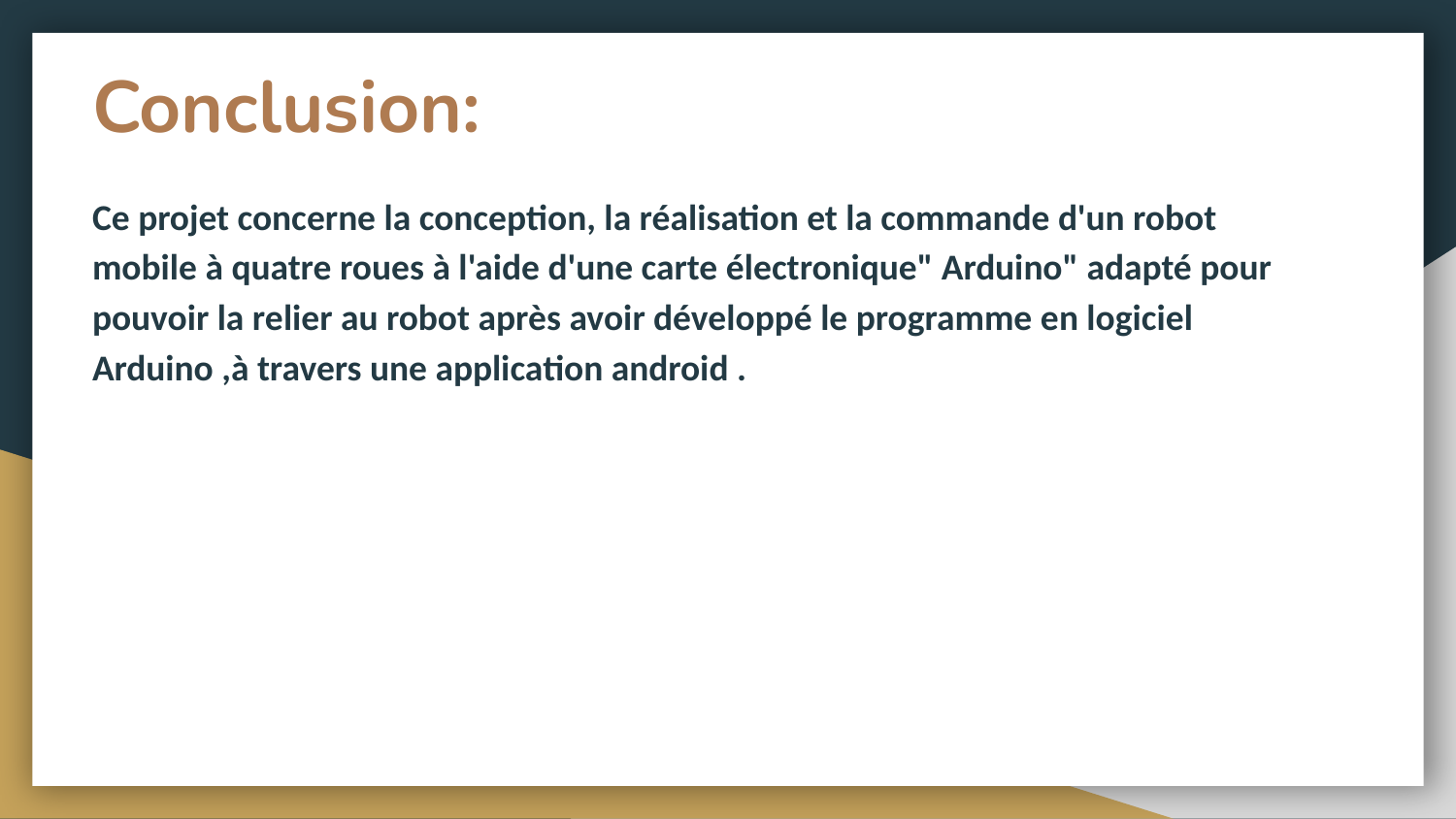

# Conclusion:

Ce projet concerne la conception, la réalisation et la commande d'un robot mobile à quatre roues à l'aide d'une carte électronique" Arduino" adapté pour pouvoir la relier au robot après avoir développé le programme en logiciel Arduino ,à travers une application android .